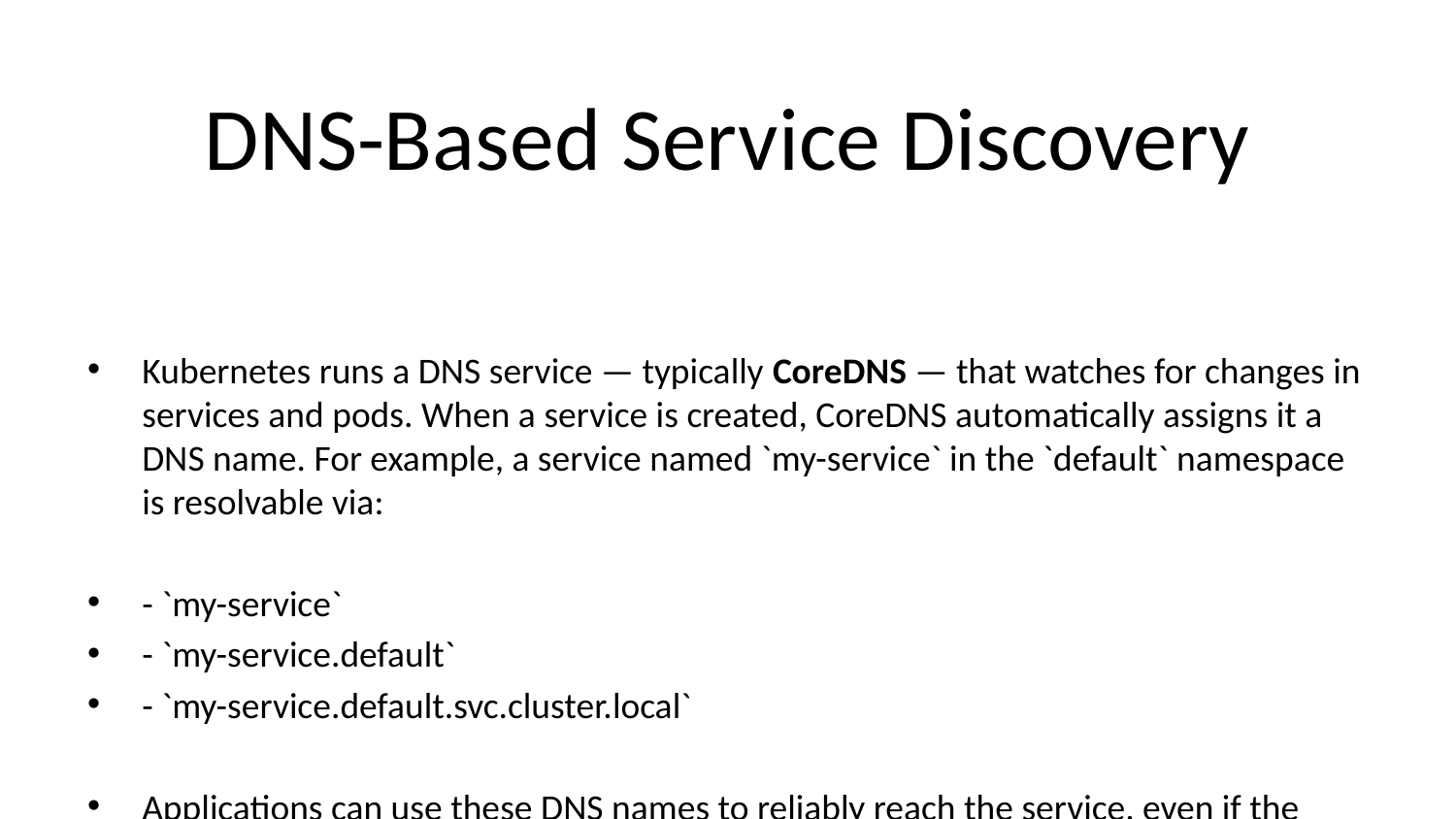

# DNS-Based Service Discovery

Kubernetes runs a DNS service — typically CoreDNS — that watches for changes in services and pods. When a service is created, CoreDNS automatically assigns it a DNS name. For example, a service named `my-service` in the `default` namespace is resolvable via:

- `my-service`
- `my-service.default`
- `my-service.default.svc.cluster.local`

Applications can use these DNS names to reliably reach the service, even if the actual pod IPs behind it change. This DNS-based approach is preferred for modern microservice architectures due to its flexibility and automatic updates.